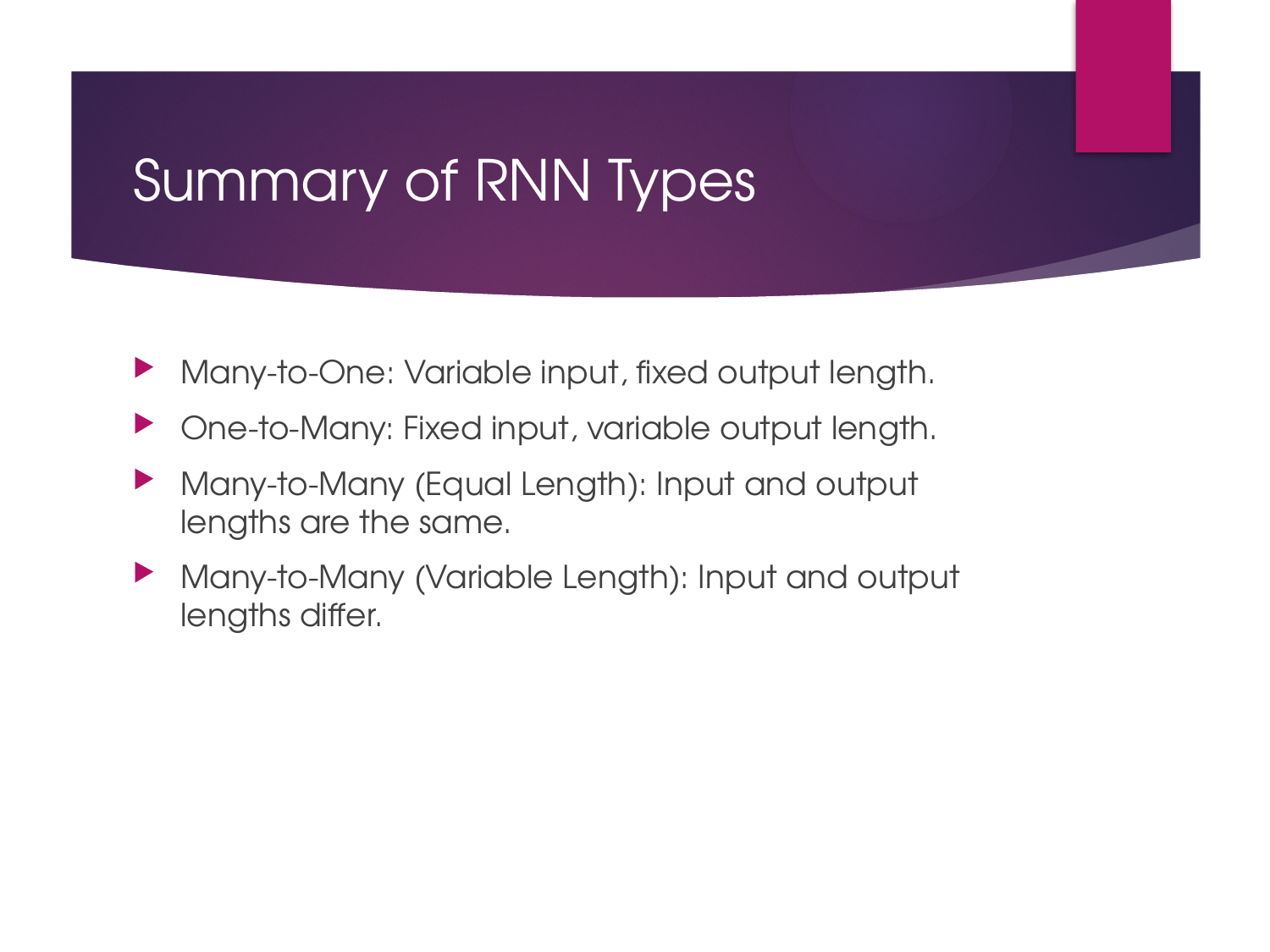

# Summary of RNN Types
Many-to-One: Variable input, fixed output length.
One-to-Many: Fixed input, variable output length.
Many-to-Many (Equal Length): Input and output lengths are the same.
Many-to-Many (Variable Length): Input and output lengths differ.